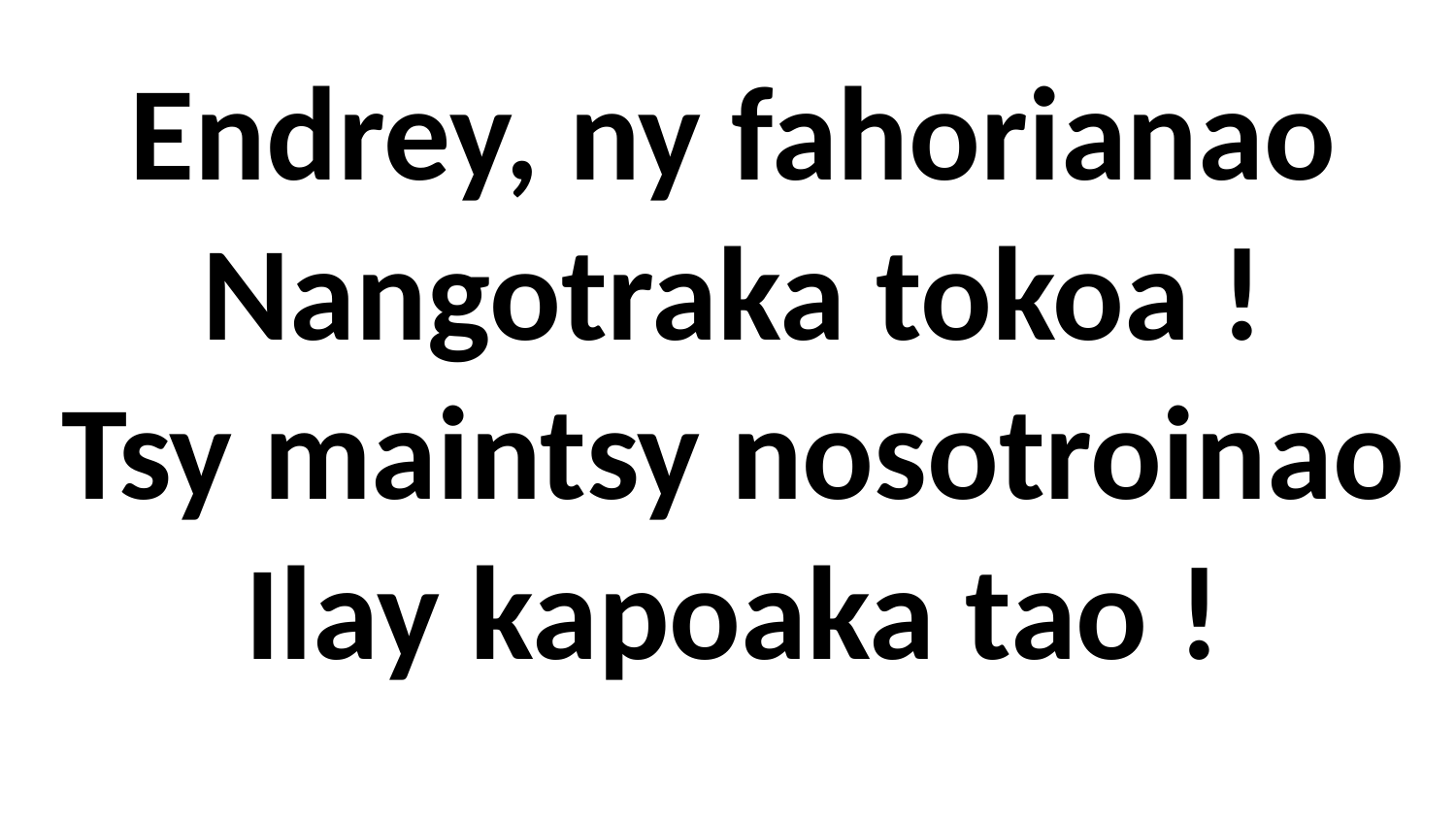

# Endrey, ny fahorianao Nangotraka tokoa ! Tsy maintsy nosotroinao Ilay kapoaka tao !